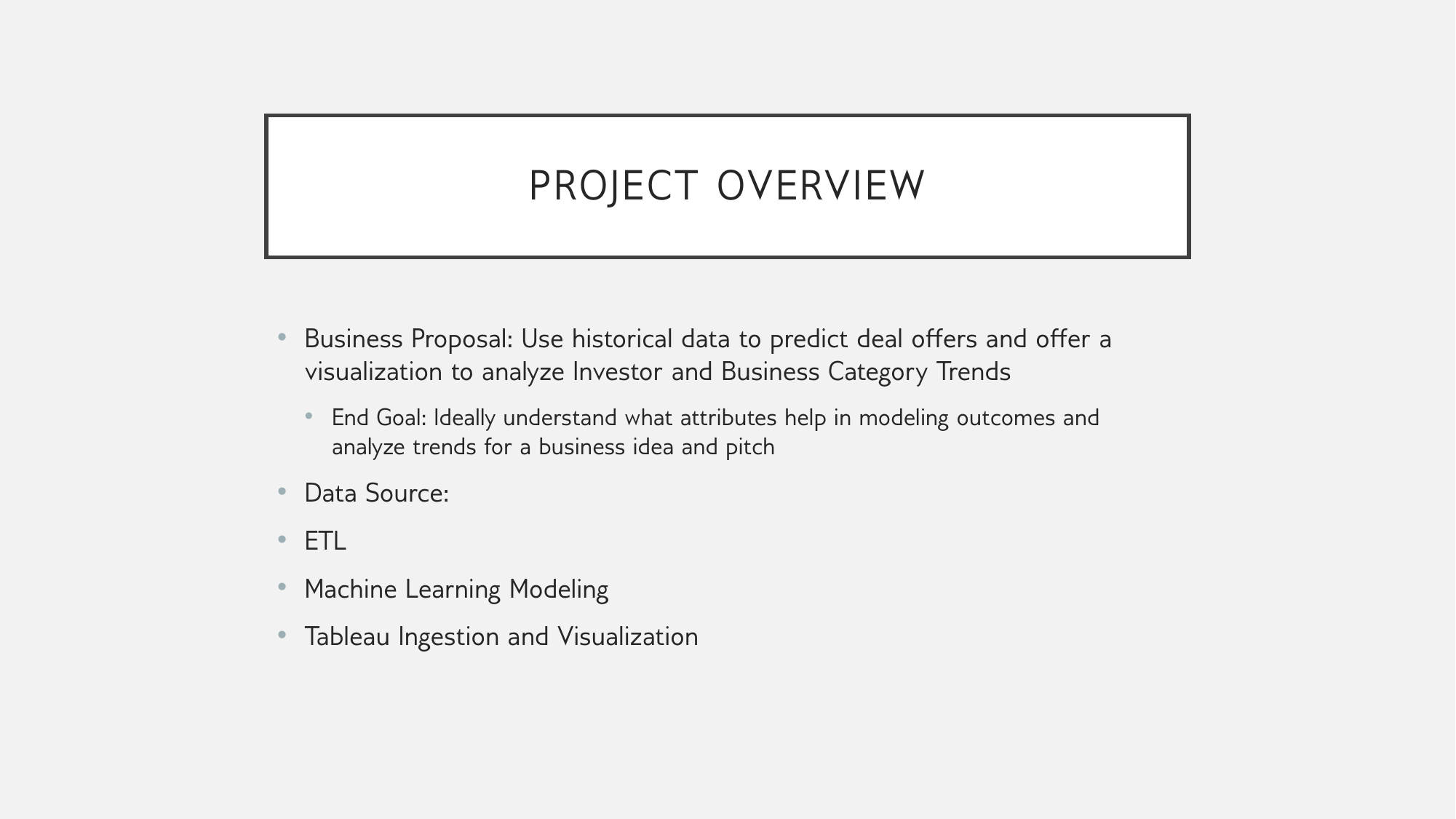

# Project overview
Business Proposal: Use historical data to predict deal offers and offer a visualization to analyze Investor and Business Category Trends
End Goal: Ideally understand what attributes help in modeling outcomes and analyze trends for a business idea and pitch
Data Source:
ETL
Machine Learning Modeling
Tableau Ingestion and Visualization